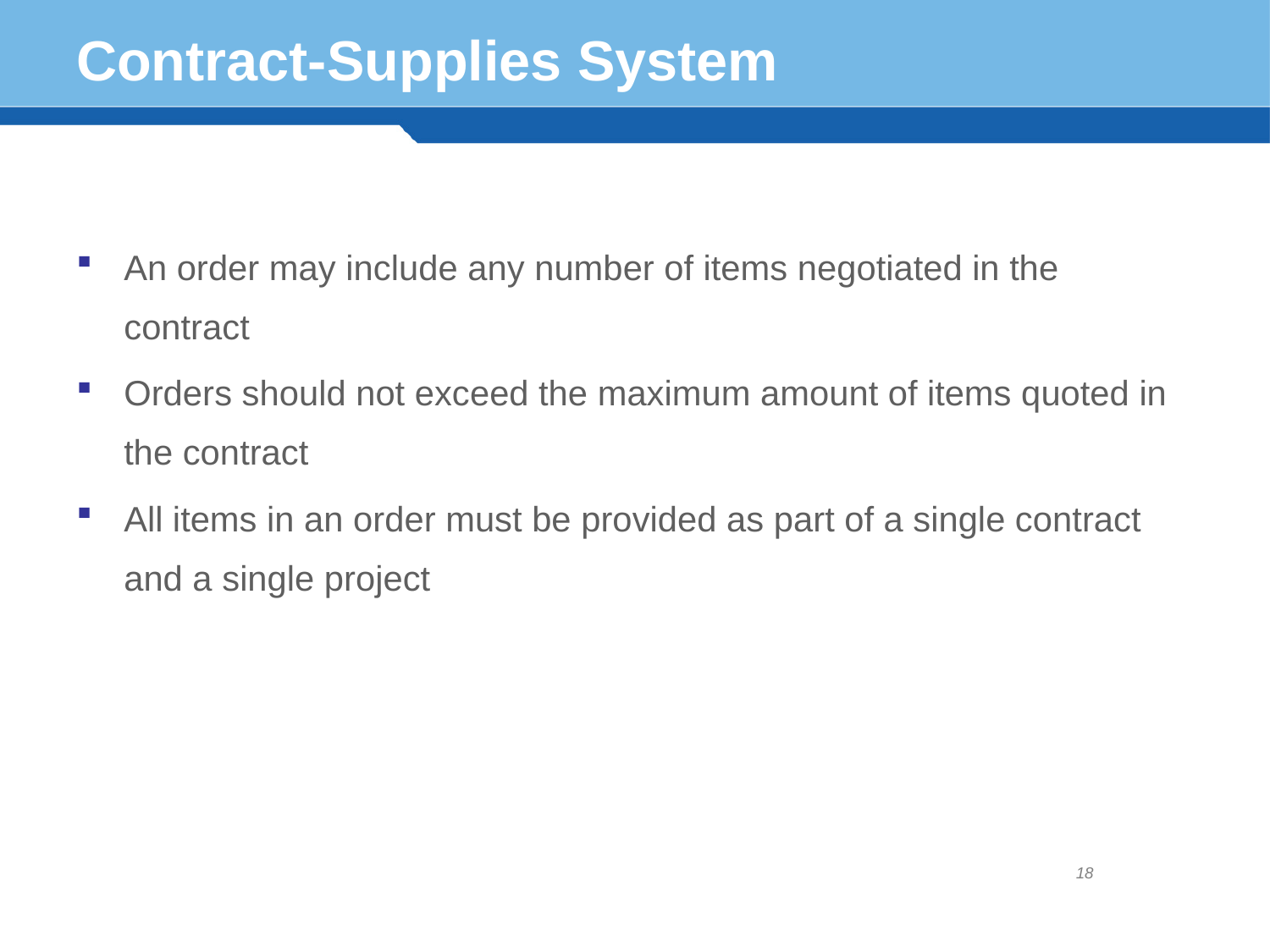

# Contract-Supplies System
An order may include any number of items negotiated in the contract
Orders should not exceed the maximum amount of items quoted in the contract
All items in an order must be provided as part of a single contract and a single project
18